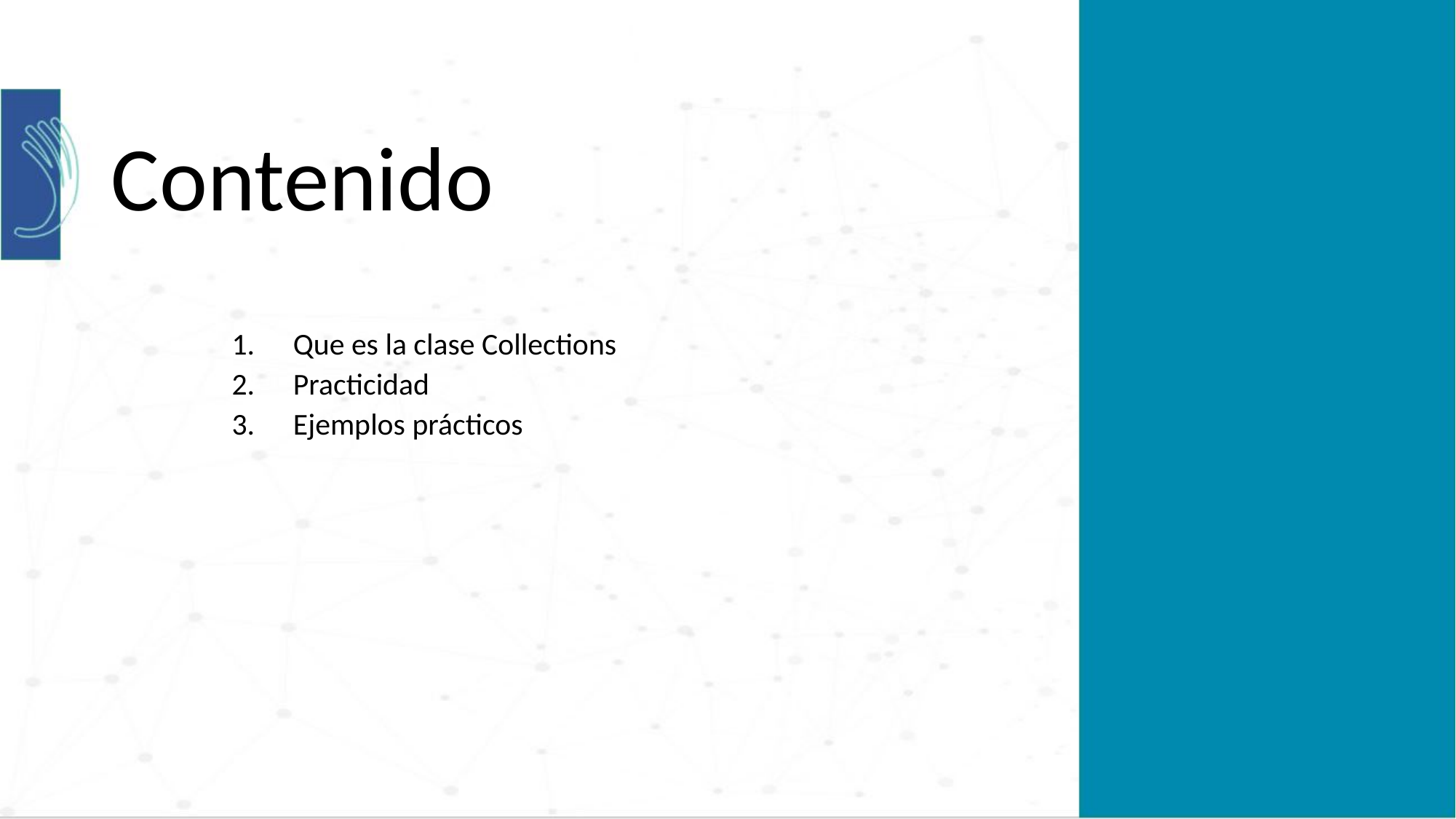

# Contenido

Que es la clase Collections
Practicidad
Ejemplos prácticos